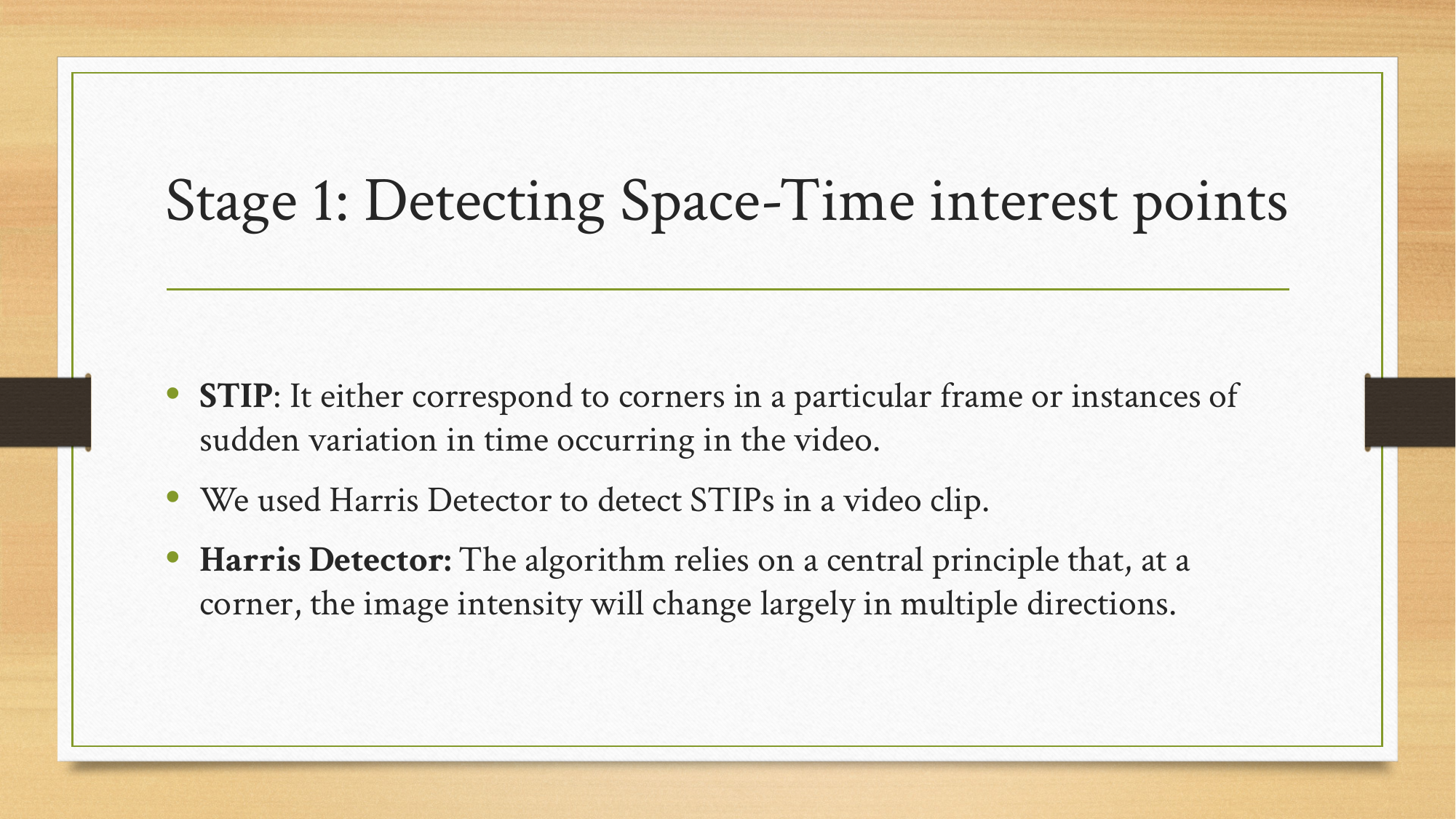

# Stage 1: Detecting Space-Time interest points

STIP: It either correspond to corners in a particular frame or instances of sudden variation in time occurring in the video.
We used Harris Detector to detect STIPs in a video clip.
Harris Detector: The algorithm relies on a central principle that, at a corner, the image intensity will change largely in multiple directions.